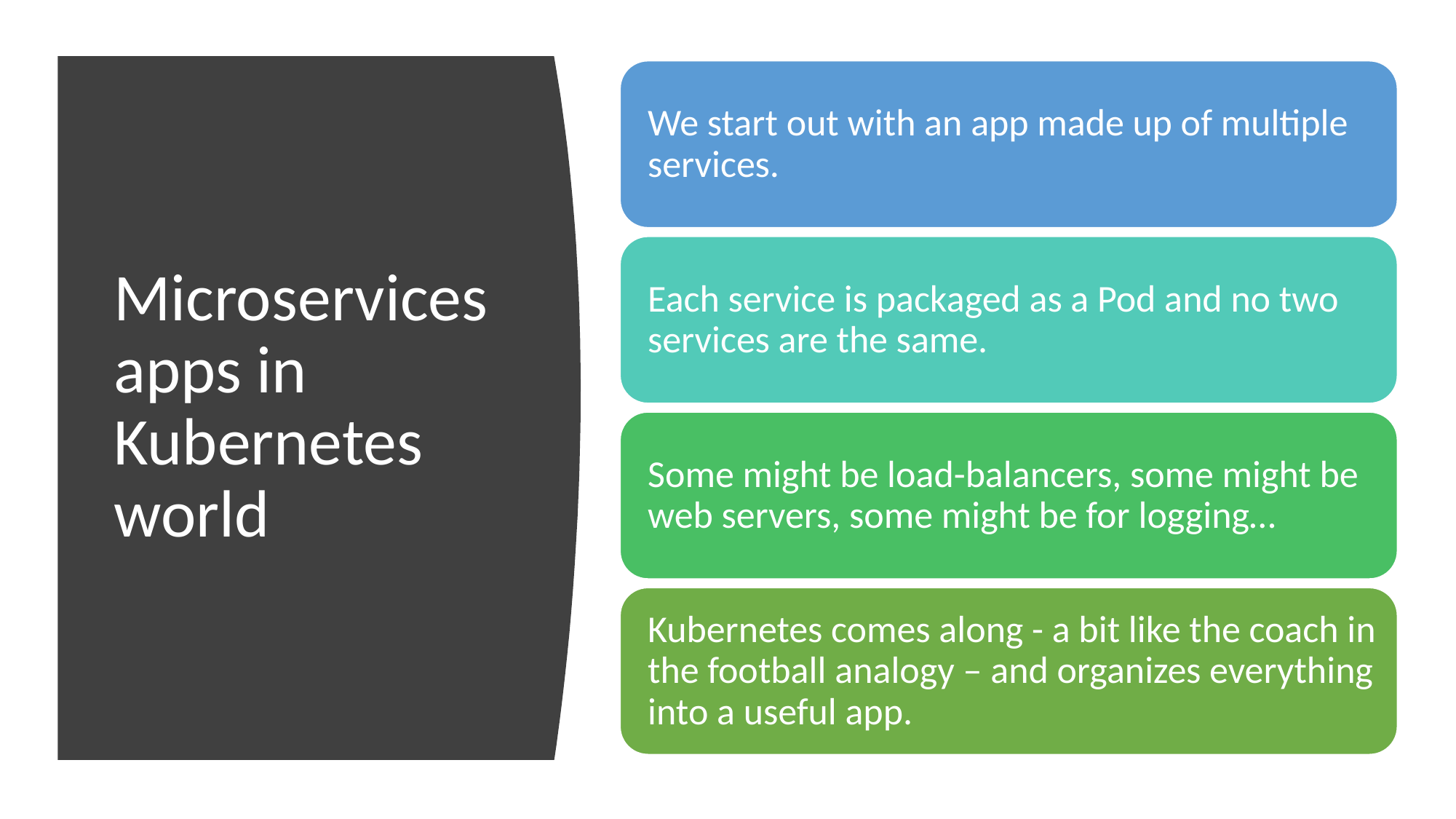

We start out with an app made up of multiple services.
Each service is packaged as a Pod and no two services are the same.
Some might be load-balancers, some might be web servers, some might be for logging…
Kubernetes comes along - a bit like the coach in the football analogy – and organizes everything into a useful app.

# Microservices apps in Kubernetes world